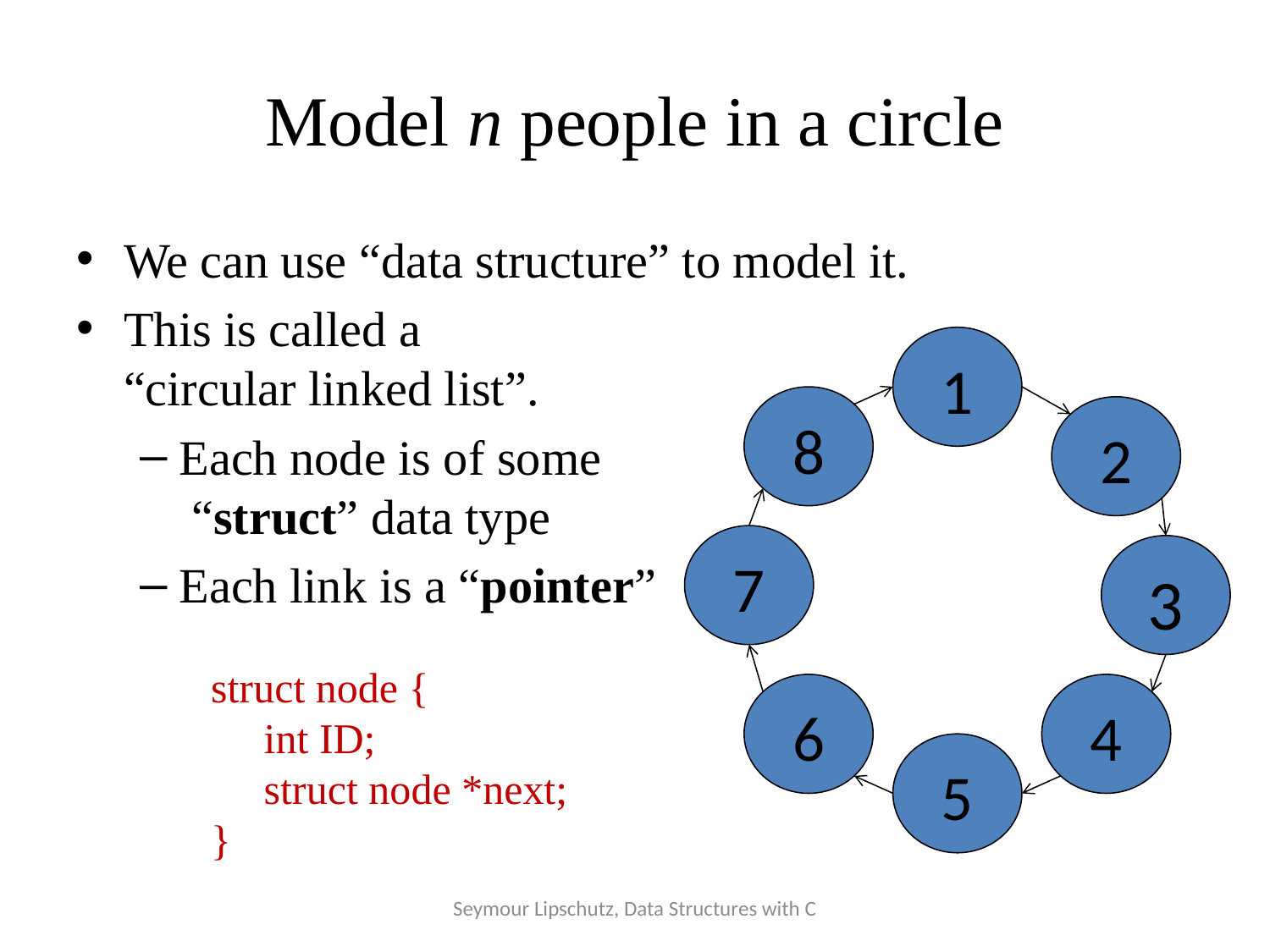

# Model n people in a circle
We can use “data structure” to model it.
This is called a
“circular linked list”.
Each node is of some
 “struct” data type
Each link is a “pointer”

1
8
2
7
3
4
6
5
struct node {
     int ID;
     struct node *next;
}
Seymour Lipschutz, Data Structures with C